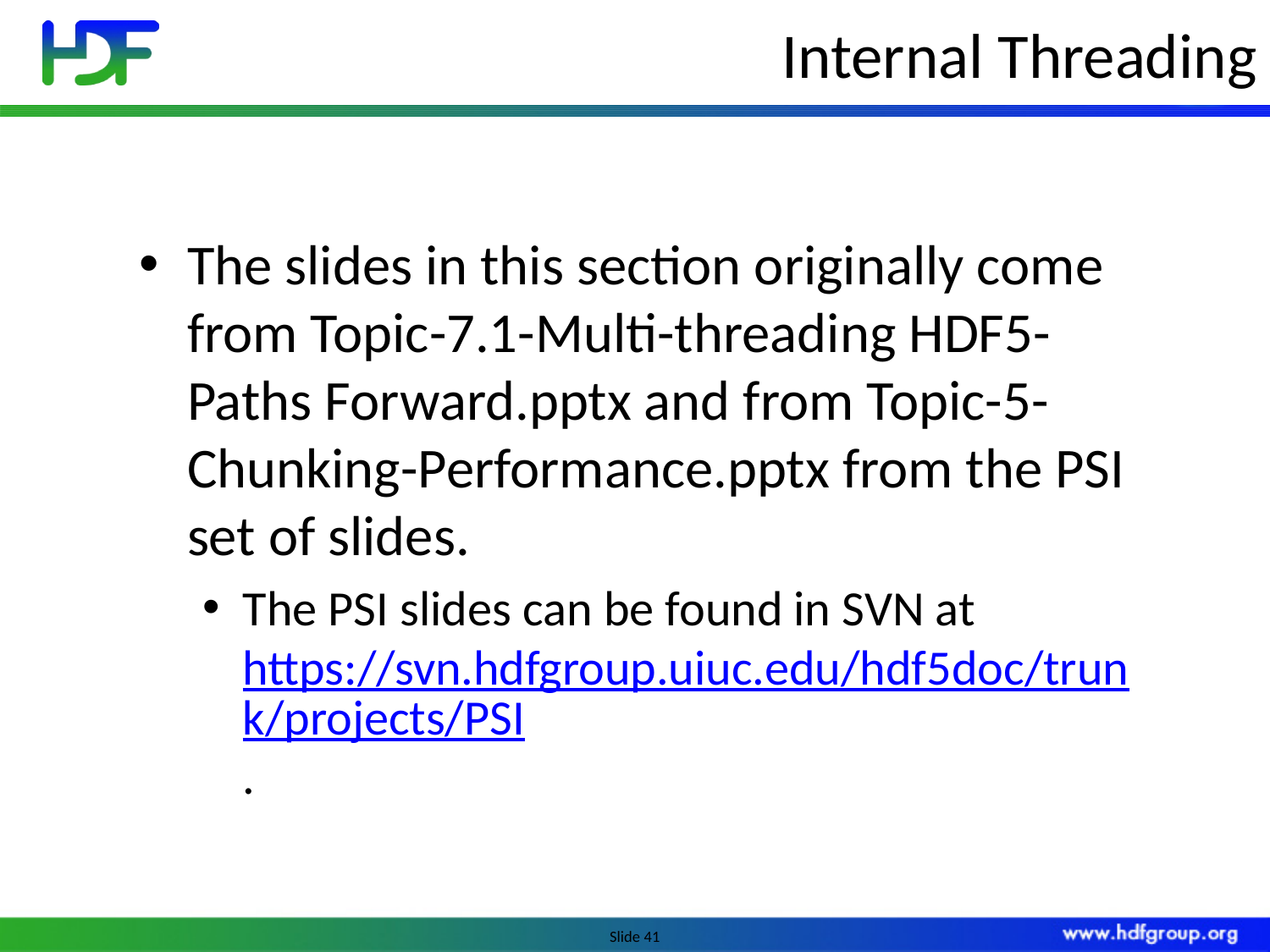

# Internal Threading
The slides in this section originally come from Topic-7.1-Multi-threading HDF5-Paths Forward.pptx and from Topic-5-Chunking-Performance.pptx from the PSI set of slides.
The PSI slides can be found in SVN at https://svn.hdfgroup.uiuc.edu/hdf5doc/trunk/projects/PSI.